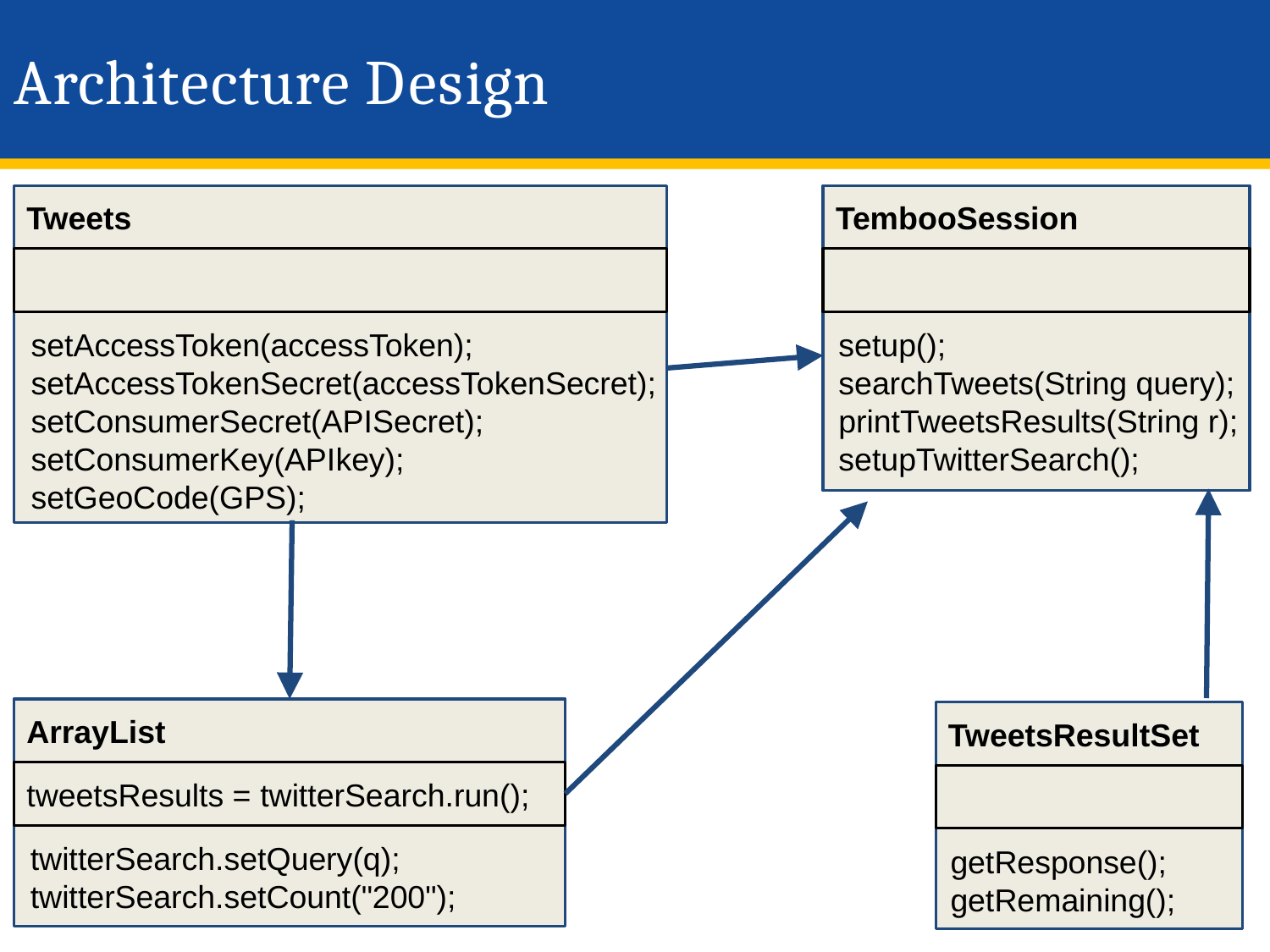

# Architecture Design
Tweets
TembooSession

setAccessToken(accessToken);
setAccessTokenSecret(accessTokenSecret);
setConsumerSecret(APISecret);
setConsumerKey(APIkey);
setGeoCode(GPS);
setup();
searchTweets(String query);
printTweetsResults(String r);
setupTwitterSearch();

ArrayList

TweetsResultSet

tweetsResults = twitterSearch.run();

twitterSearch.setQuery(q);
twitterSearch.setCount("200");

getResponse();
getRemaining();